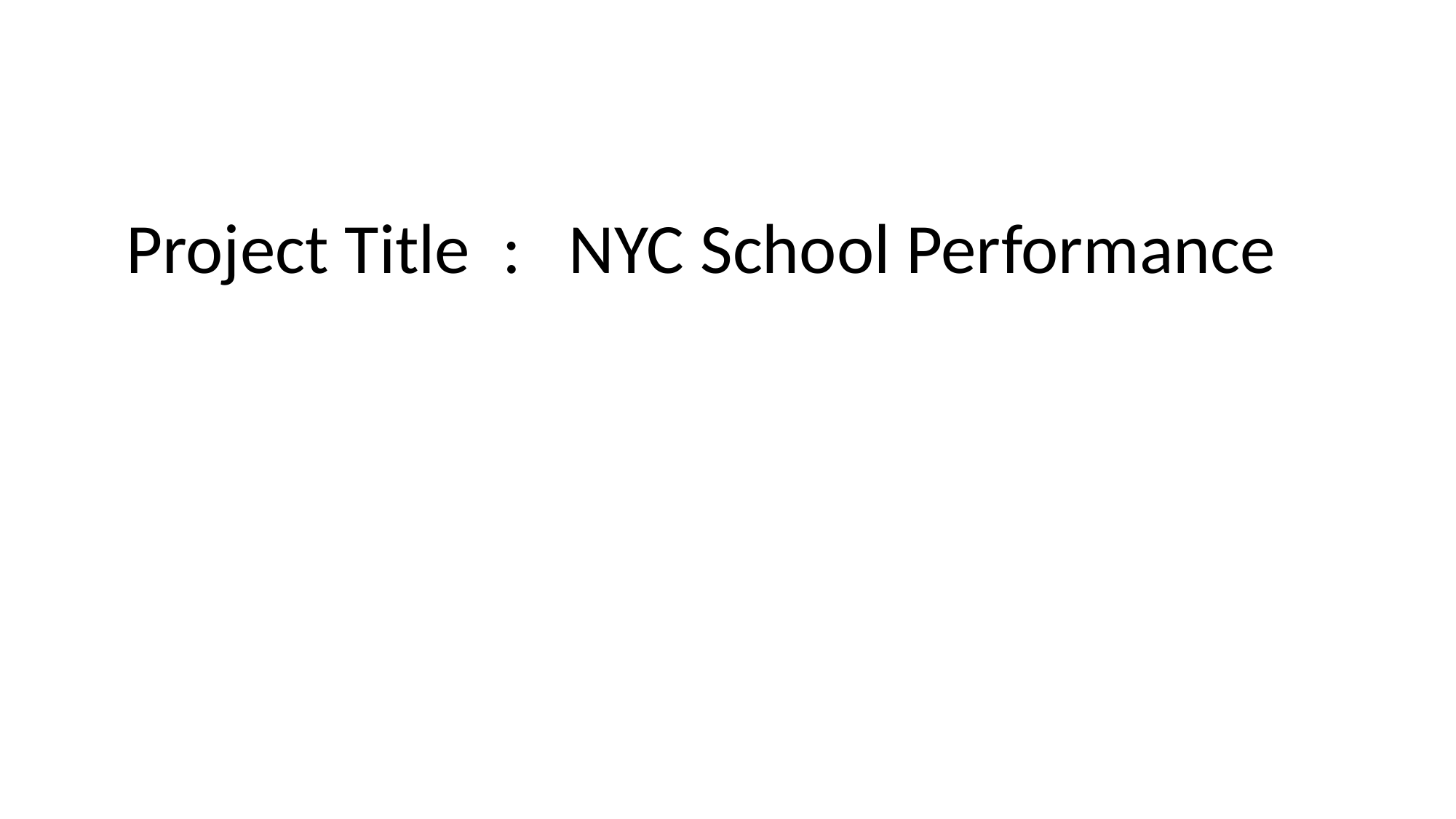

# Project Title  :   NYC School Performance